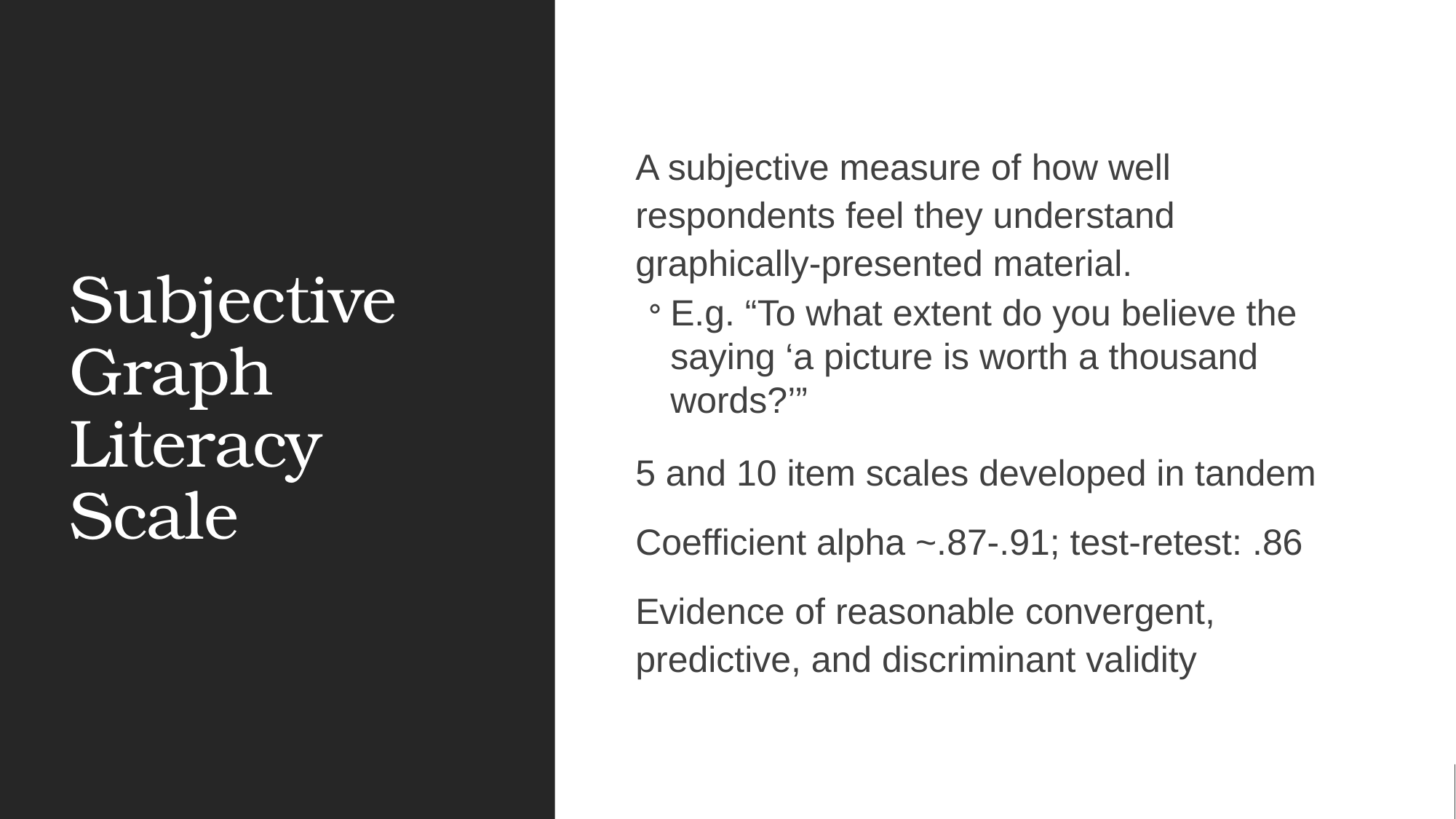

# Subjective Graph Literacy Scale
A subjective measure of how well respondents feel they understand graphically-presented material.
E.g. “To what extent do you believe the saying ‘a picture is worth a thousand words?’”
5 and 10 item scales developed in tandem
Coefficient alpha ~.87-.91; test-retest: .86
Evidence of reasonable convergent, predictive, and discriminant validity